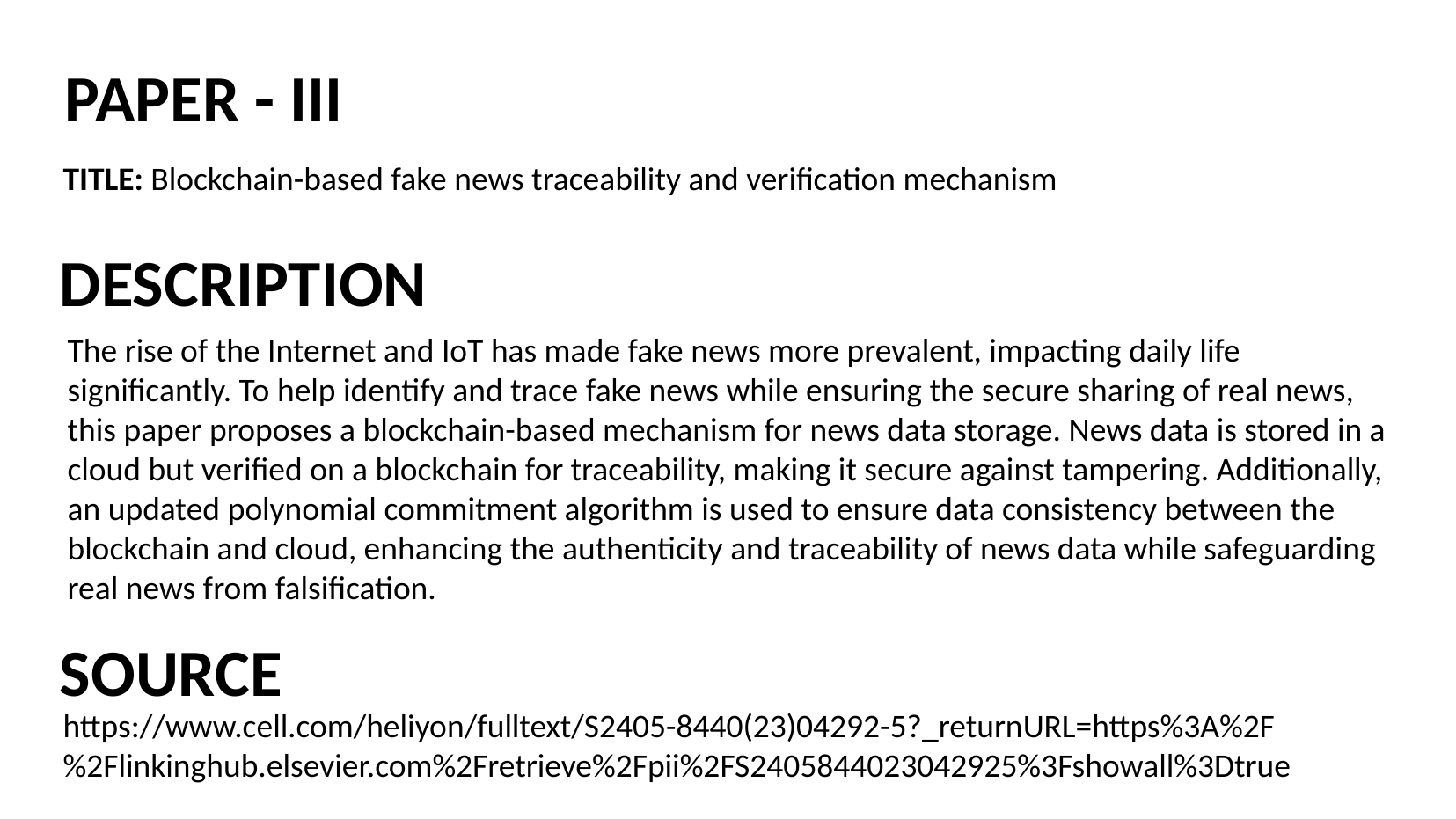

PAPER - III
TITLE: Blockchain-based fake news traceability and verification mechanism
DESCRIPTION
The rise of the Internet and IoT has made fake news more prevalent, impacting daily life significantly. To help identify and trace fake news while ensuring the secure sharing of real news, this paper proposes a blockchain-based mechanism for news data storage. News data is stored in a cloud but verified on a blockchain for traceability, making it secure against tampering. Additionally, an updated polynomial commitment algorithm is used to ensure data consistency between the blockchain and cloud, enhancing the authenticity and traceability of news data while safeguarding real news from falsification.

SOURCE
https://www.cell.com/heliyon/fulltext/S2405-8440(23)04292-5?_returnURL=https%3A%2F%2Flinkinghub.elsevier.com%2Fretrieve%2Fpii%2FS2405844023042925%3Fshowall%3Dtrue